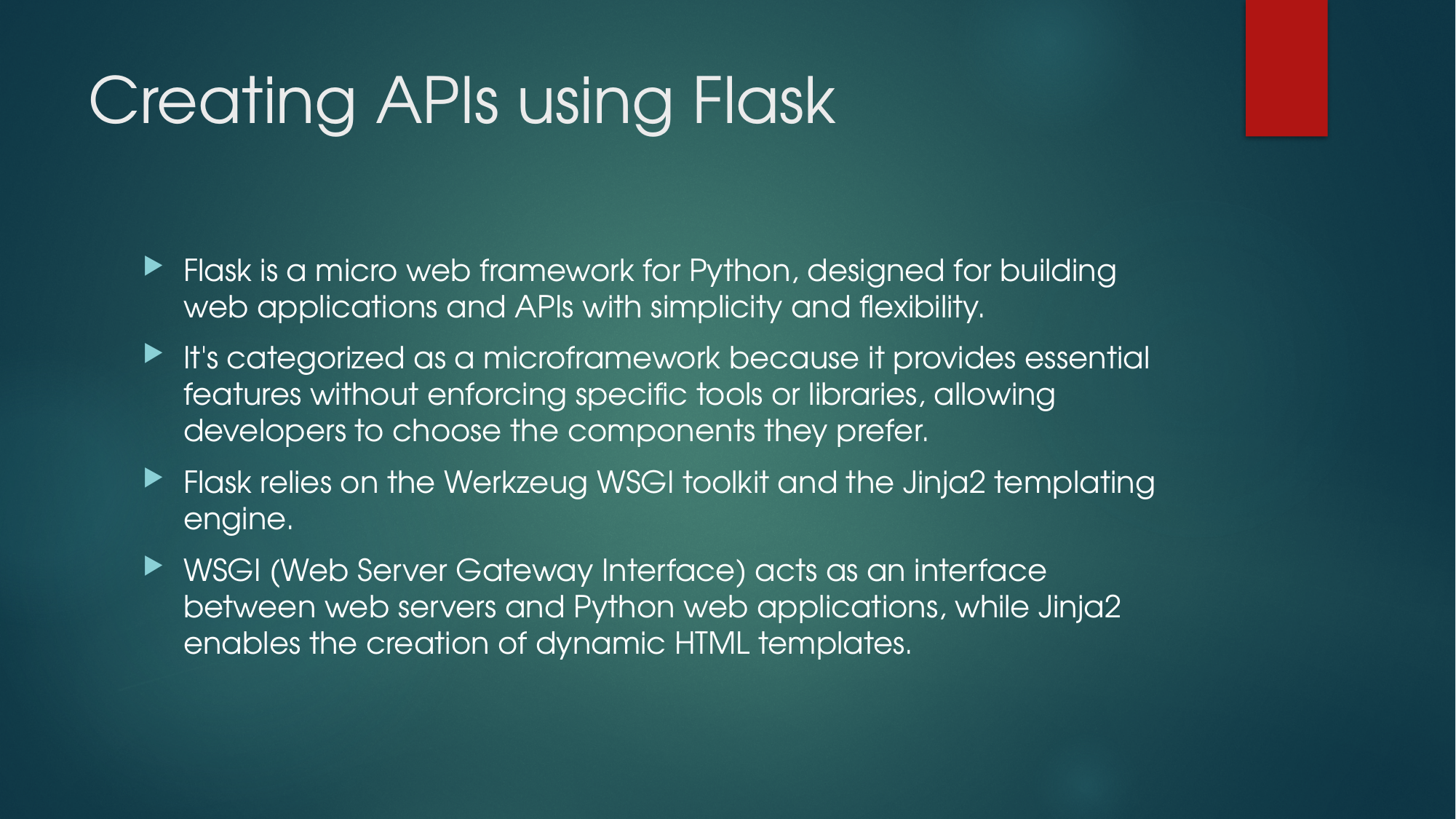

# Creating APIs using Flask
Flask is a micro web framework for Python, designed for building web applications and APIs with simplicity and flexibility.
It's categorized as a microframework because it provides essential features without enforcing specific tools or libraries, allowing developers to choose the components they prefer.
Flask relies on the Werkzeug WSGI toolkit and the Jinja2 templating engine.
WSGI (Web Server Gateway Interface) acts as an interface between web servers and Python web applications, while Jinja2 enables the creation of dynamic HTML templates.